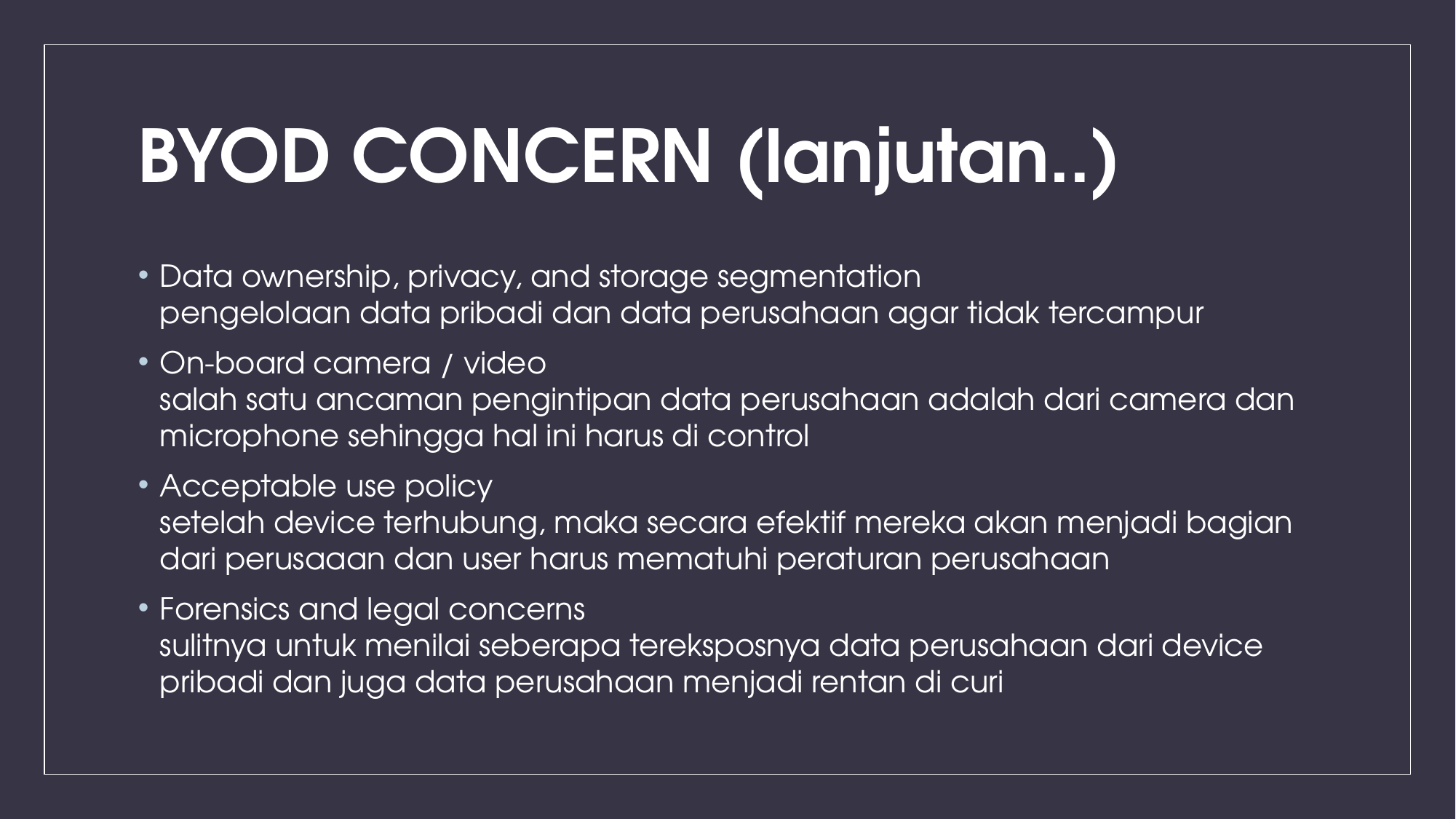

# BYOD CONCERN (lanjutan..)
Data ownership, privacy, and storage segmentation
pengelolaan data pribadi dan data perusahaan agar tidak tercampur
On-board camera / video
salah satu ancaman pengintipan data perusahaan adalah dari camera dan microphone sehingga hal ini harus di control
Acceptable use policy
setelah device terhubung, maka secara efektif mereka akan menjadi bagian dari perusaaan dan user harus mematuhi peraturan perusahaan
Forensics and legal concerns
sulitnya untuk menilai seberapa tereksposnya data perusahaan dari device pribadi dan juga data perusahaan menjadi rentan di curi